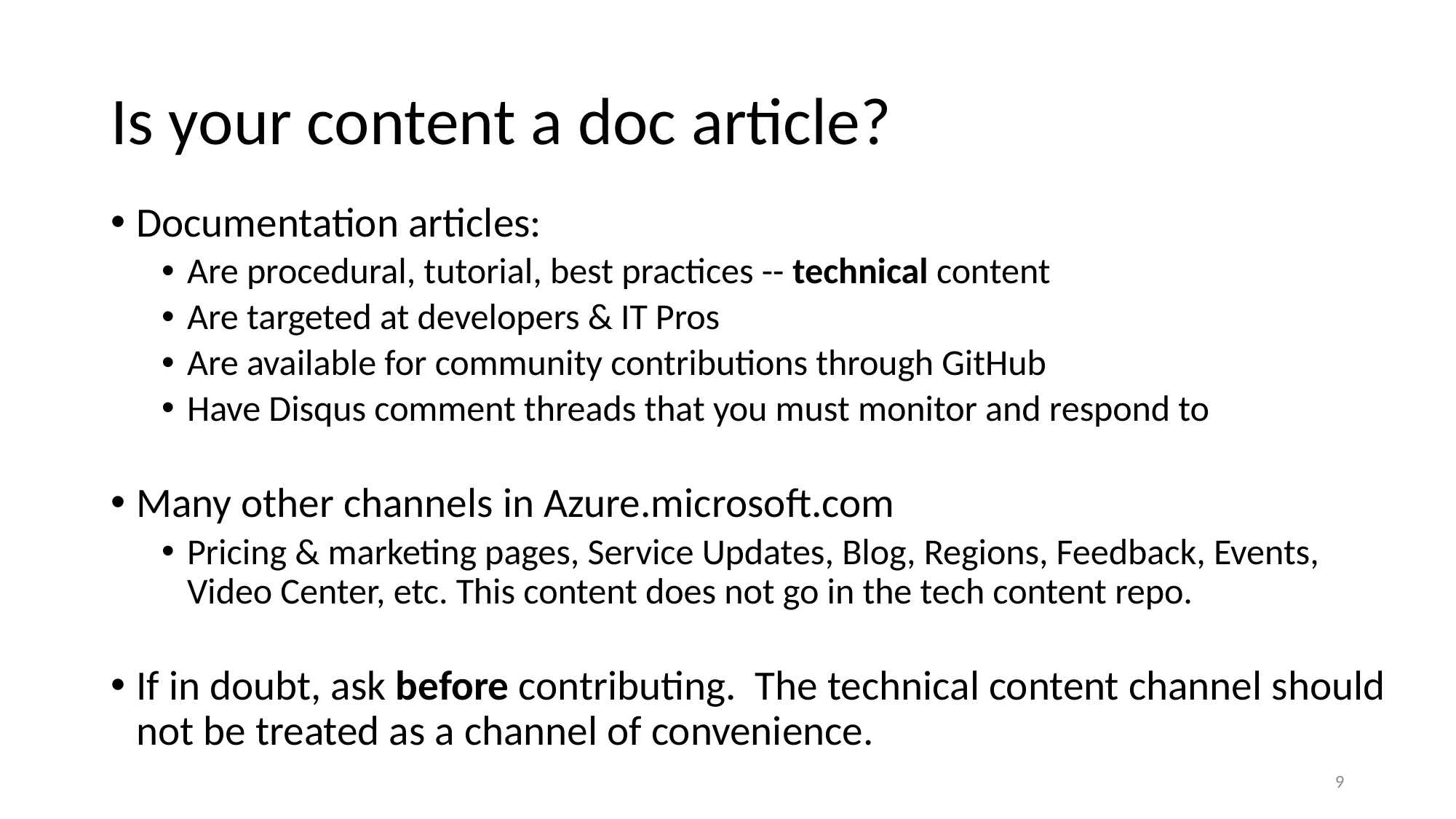

# Is your content a doc article?
Documentation articles:
Are procedural, tutorial, best practices -- technical content
Are targeted at developers & IT Pros
Are available for community contributions through GitHub
Have Disqus comment threads that you must monitor and respond to
Many other channels in Azure.microsoft.com
Pricing & marketing pages, Service Updates, Blog, Regions, Feedback, Events, Video Center, etc. This content does not go in the tech content repo.
If in doubt, ask before contributing.  The technical content channel should not be treated as a channel of convenience.
9